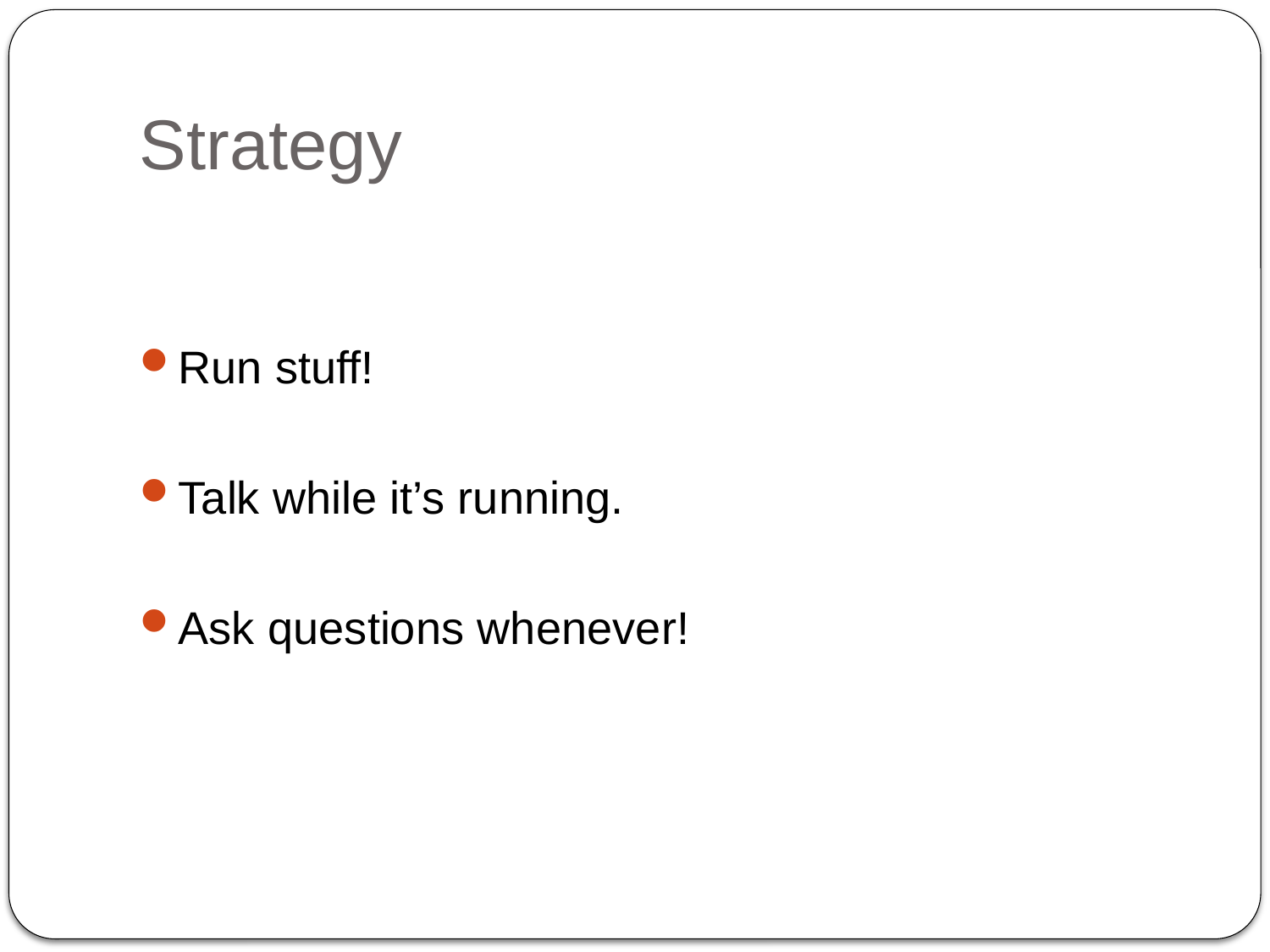

# Strategy

Run stuff!

Talk while it’s running.

Ask questions whenever!